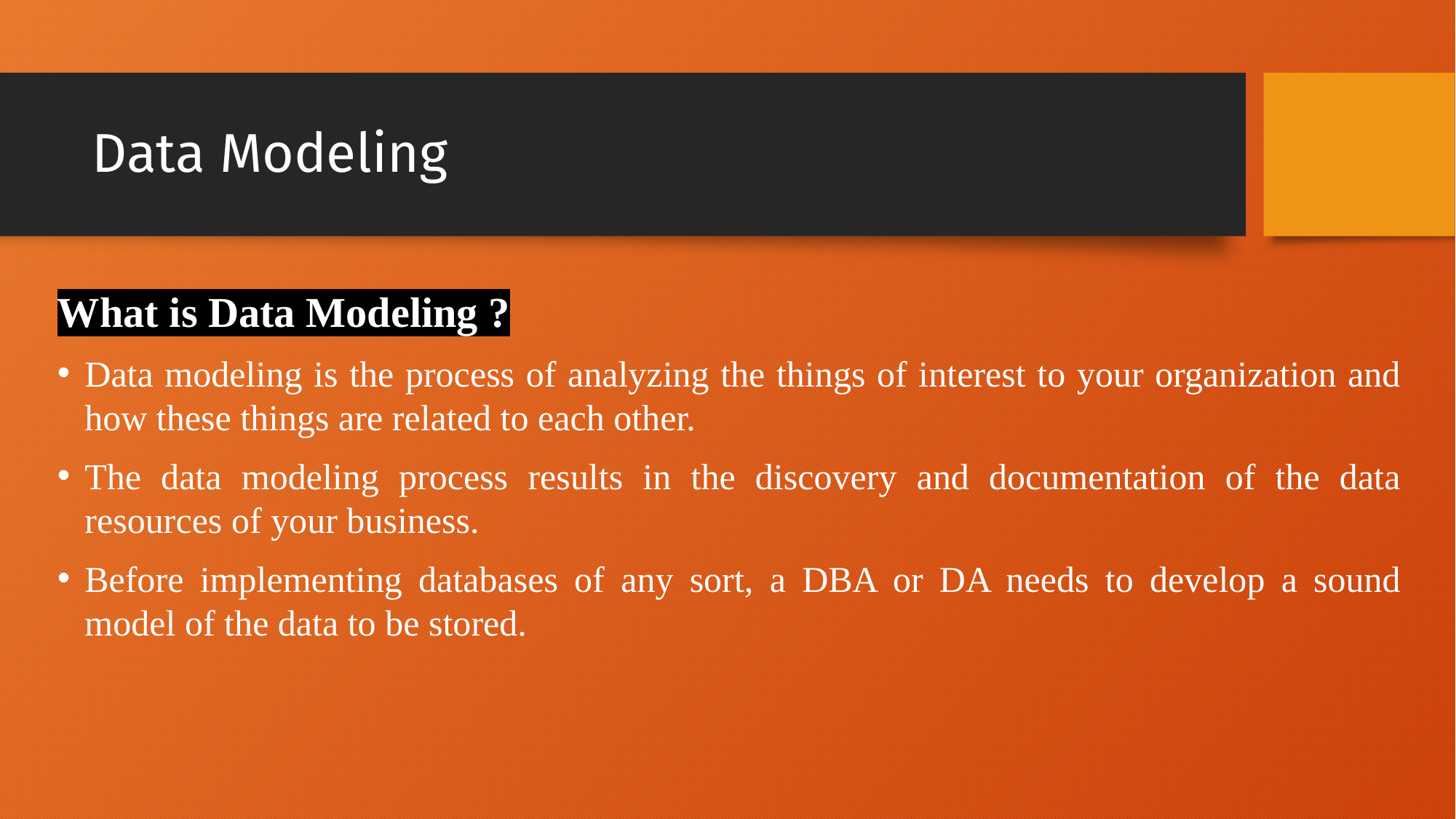

# Data Modeling
What is Data Modeling ?
Data modeling is the process of analyzing the things of interest to your organization and how these things are related to each other.
The data modeling process results in the discovery and documentation of the data resources of your business.
Before implementing databases of any sort, a DBA or DA needs to develop a sound model of the data to be stored.